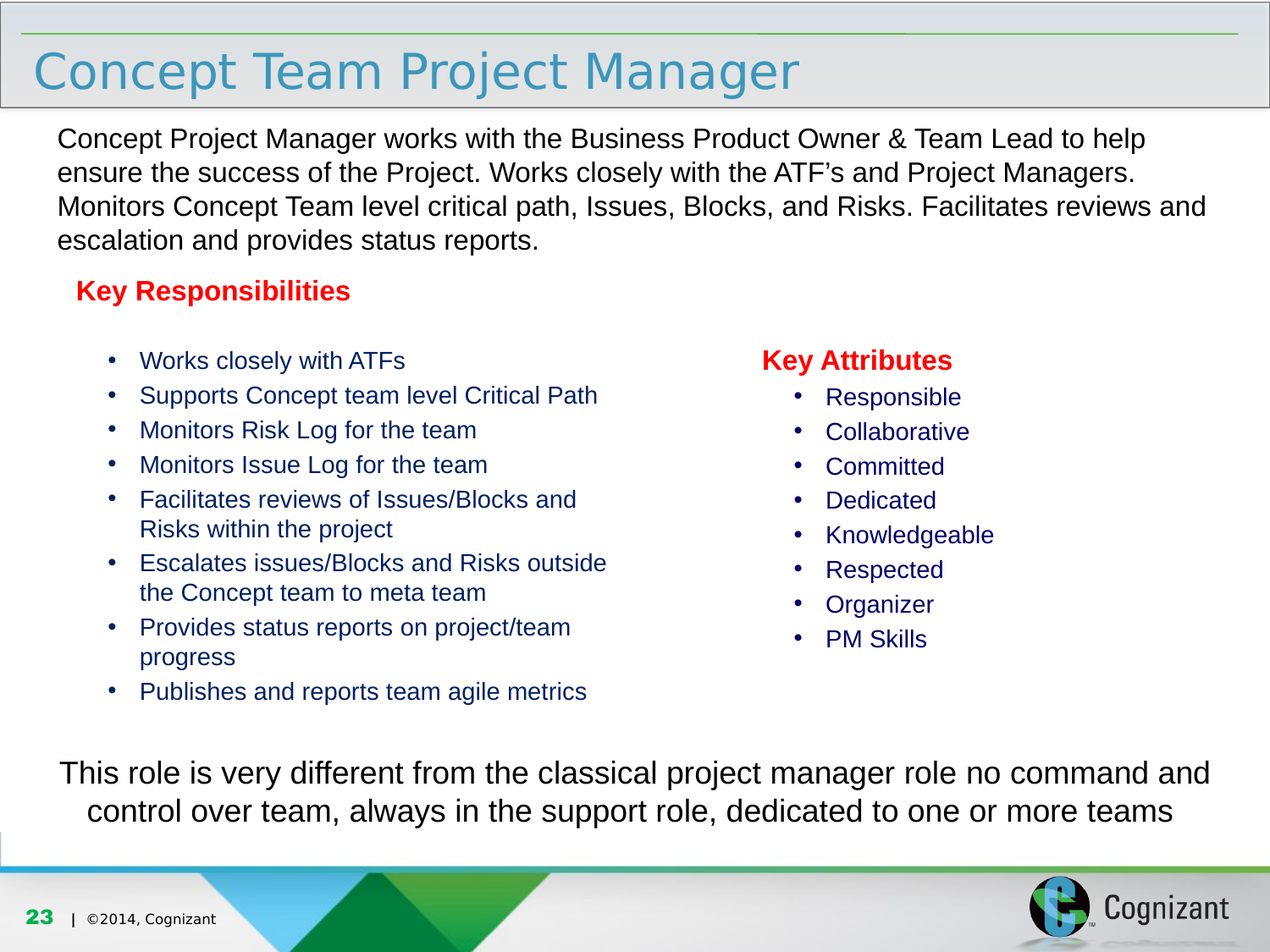

# Concept Team Project Manager
Concept Project Manager works with the Business Product Owner & Team Lead to help ensure the success of the Project. Works closely with the ATF’s and Project Managers.  Monitors Concept Team level critical path, Issues, Blocks, and Risks. Facilitates reviews and escalation and provides status reports.
Key Responsibilities
Works closely with ATFs
Supports Concept team level Critical Path
Monitors Risk Log for the team
Monitors Issue Log for the team
Facilitates reviews of Issues/Blocks and Risks within the project
Escalates issues/Blocks and Risks outside the Concept team to meta team
Provides status reports on project/team progress
Publishes and reports team agile metrics

	Key Attributes
Responsible
Collaborative
Committed
Dedicated
Knowledgeable
Respected
Organizer
PM Skills

This role is very different from the classical project manager role no command and control over team, always in the support role, dedicated to one or more teams
23